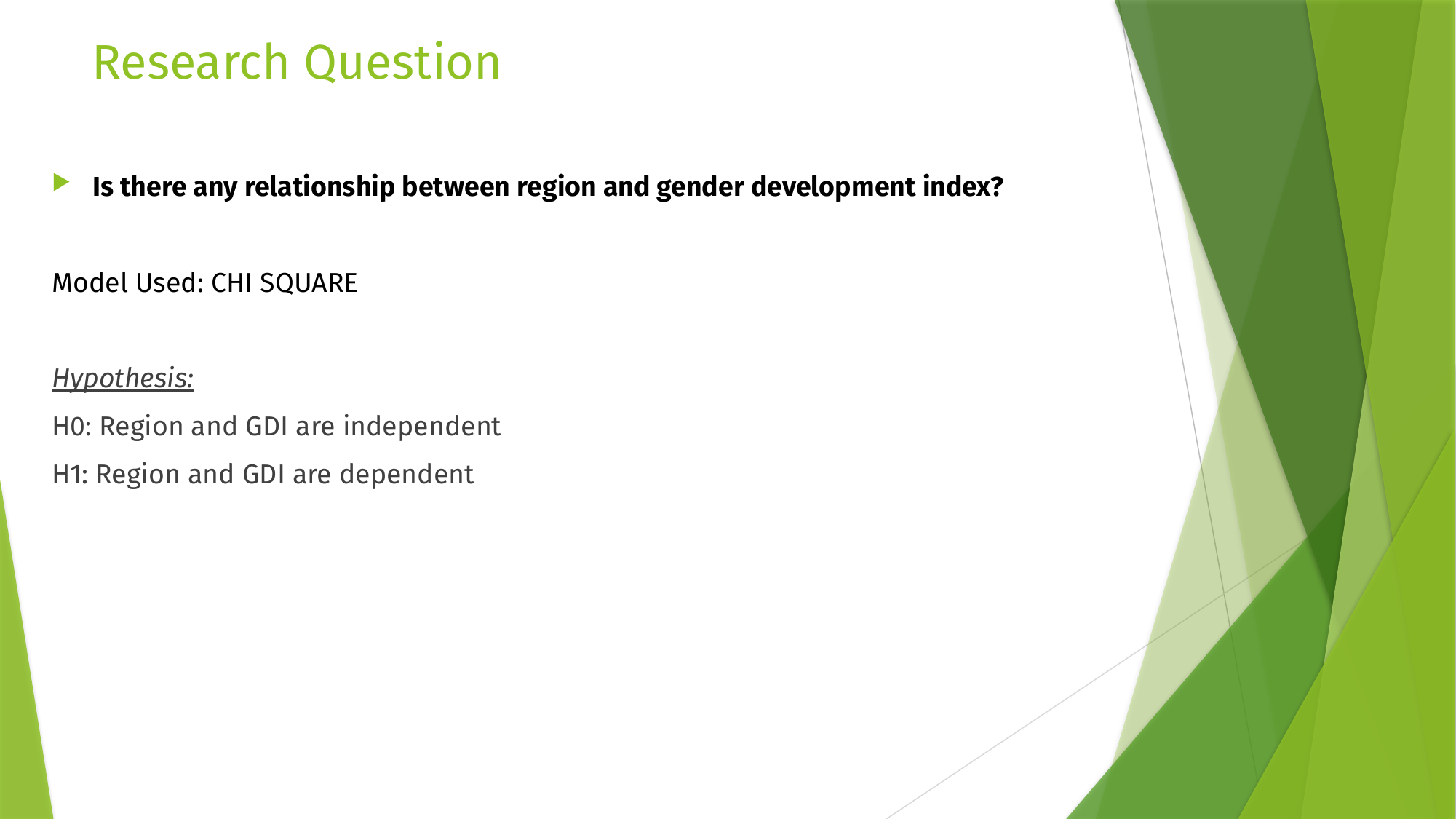

# Research Question

Is there any relationship between region and gender development index?

Model Used: CHI SQUARE

Hypothesis:
H0: Region and GDI are independent
H1: Region and GDI are dependent